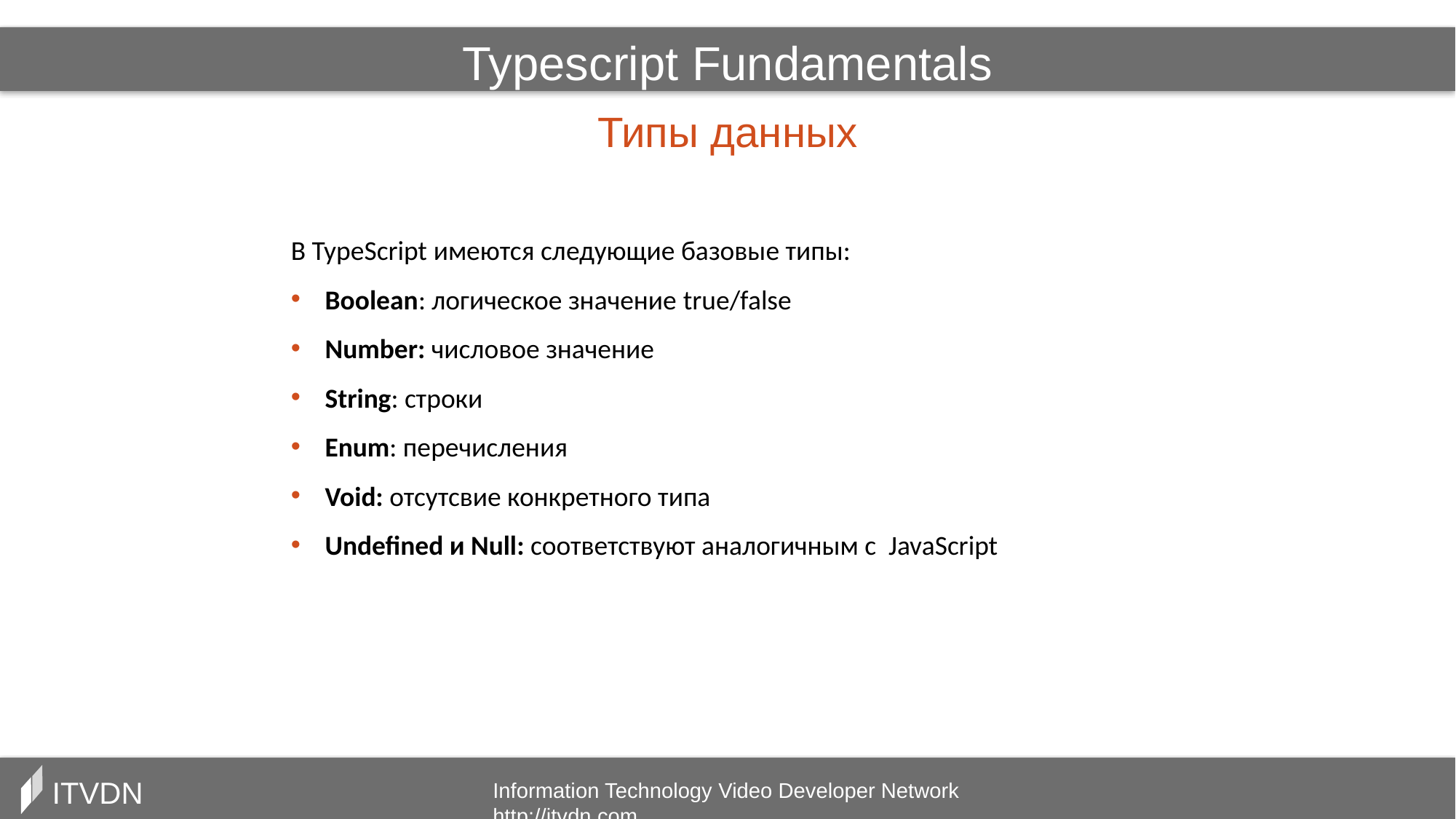

Typescript Fundamentals
Типы данных
В TypeScript имеются следующие базовые типы:
Boolean: логическое значение true/false
Number: числовое значение
String: строки
Enum: перечисления
Void: отсутсвие конкретного типа
Undefined и Null: cоответствуют аналогичным с  JavaScript

ITVDN
Information Technology Video Developer Network                                                       http://itvdn.com